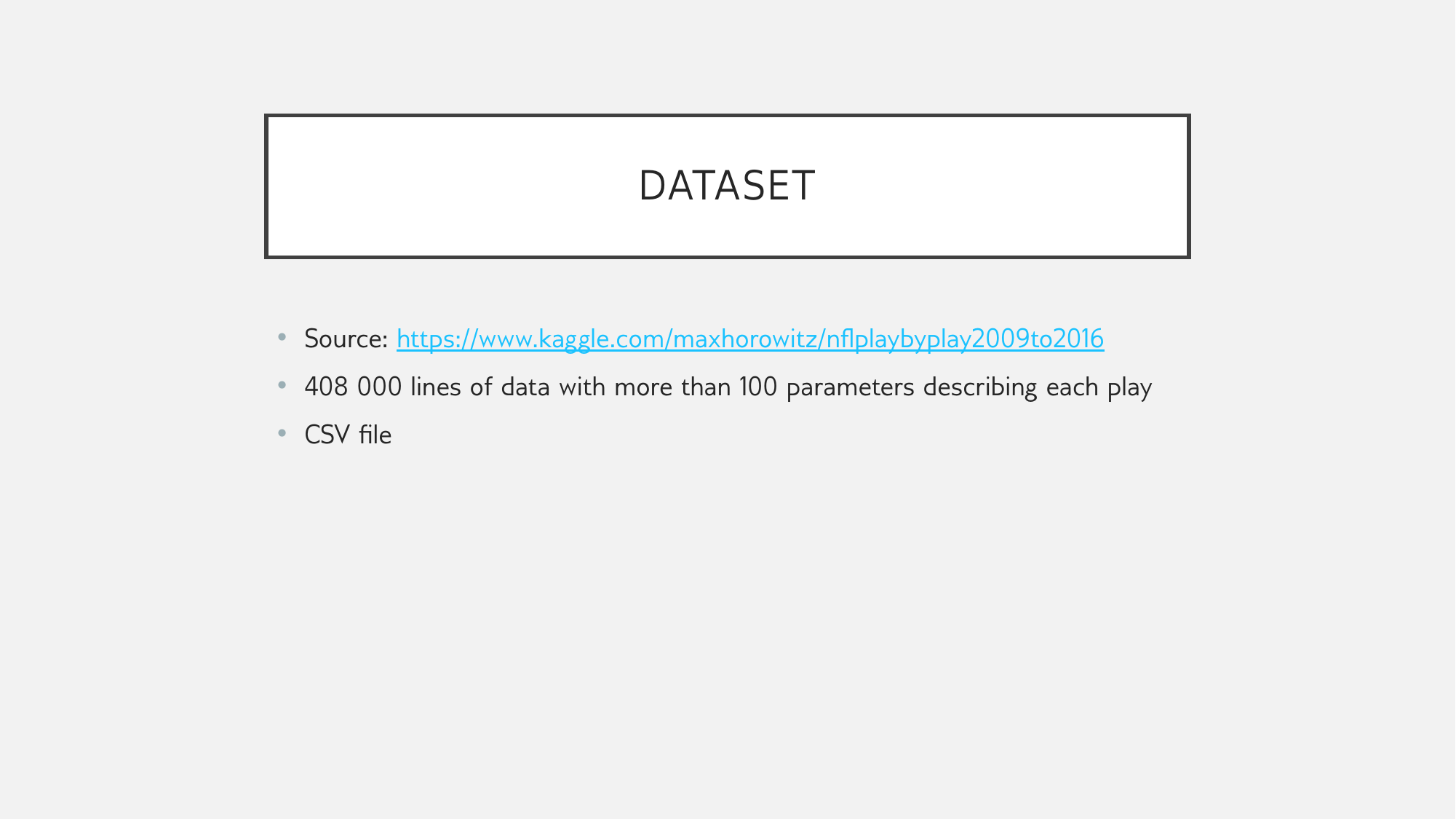

# DATASET
Source: https://www.kaggle.com/maxhorowitz/nflplaybyplay2009to2016
408 000 lines of data with more than 100 parameters describing each play
CSV file